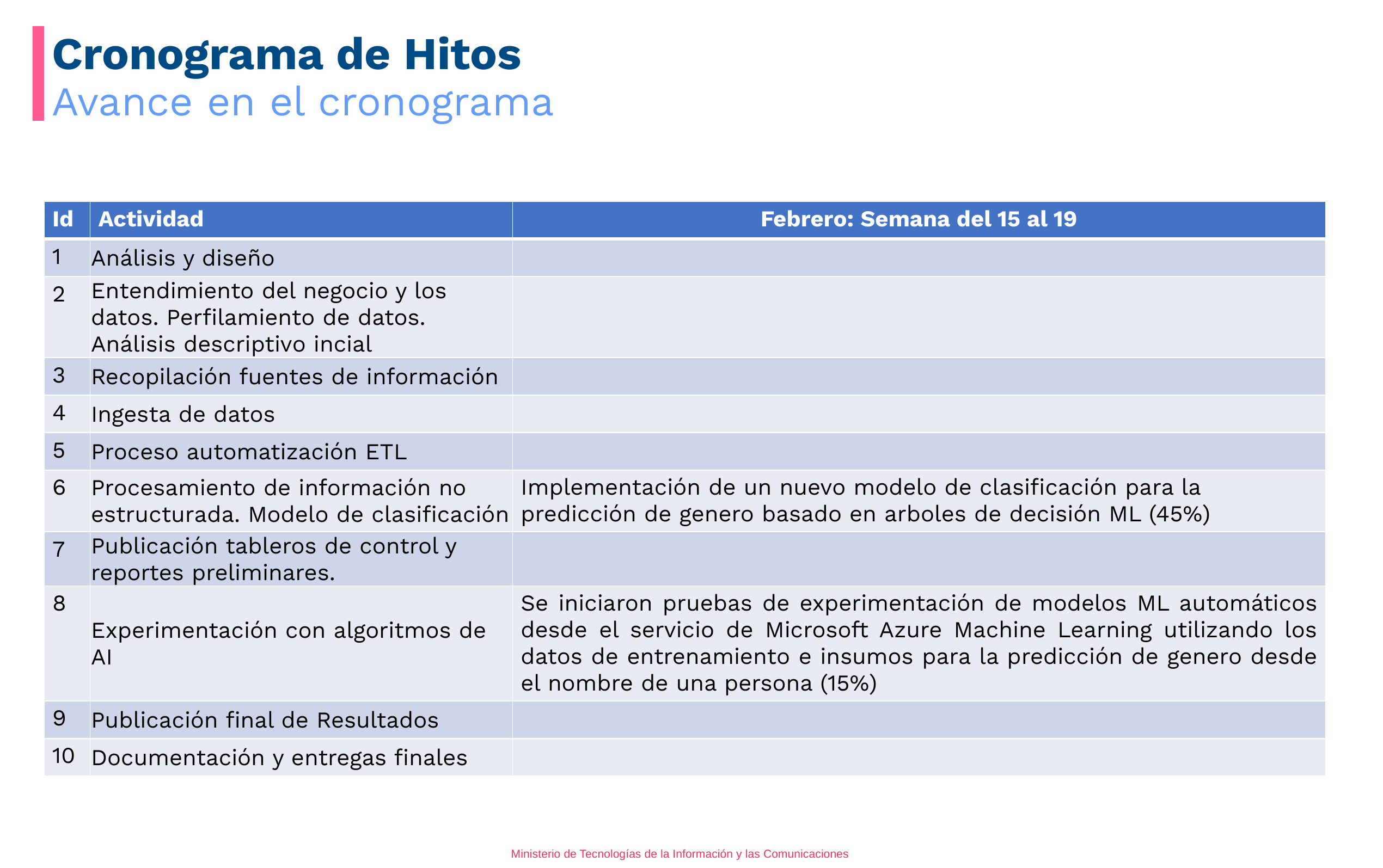

# Cronograma de Hitos
Avance en el cronograma

| Id ​ | Actividad​ | Febrero: Semana del 15 al 19 |
| --- | --- | --- |
| 1 | Análisis y diseño |  |
| 2 | Entendimiento del negocio y los datos. Perfilamiento de datos. Análisis descriptivo incial |  |
| 3 | Recopilación fuentes de información |  |
| 4 | Ingesta de datos |  |
| 5 | Proceso automatización ETL |  |
| 6 | Procesamiento de información no estructurada. Modelo de clasificación | Implementación de un nuevo modelo de clasificación para la predicción de genero basado en arboles de decisión ML (45%) |
| 7 | Publicación tableros de control y reportes preliminares. |  |
| 8 | Experimentación con algoritmos de AI | Se iniciaron pruebas de experimentación de modelos ML automáticos desde el servicio de Microsoft Azure Machine Learning utilizando los datos de entrenamiento e insumos para la predicción de genero desde el nombre de una persona (15%) |
| 9 | Publicación final de Resultados |  |
| 10 | Documentación y entregas finales |  |